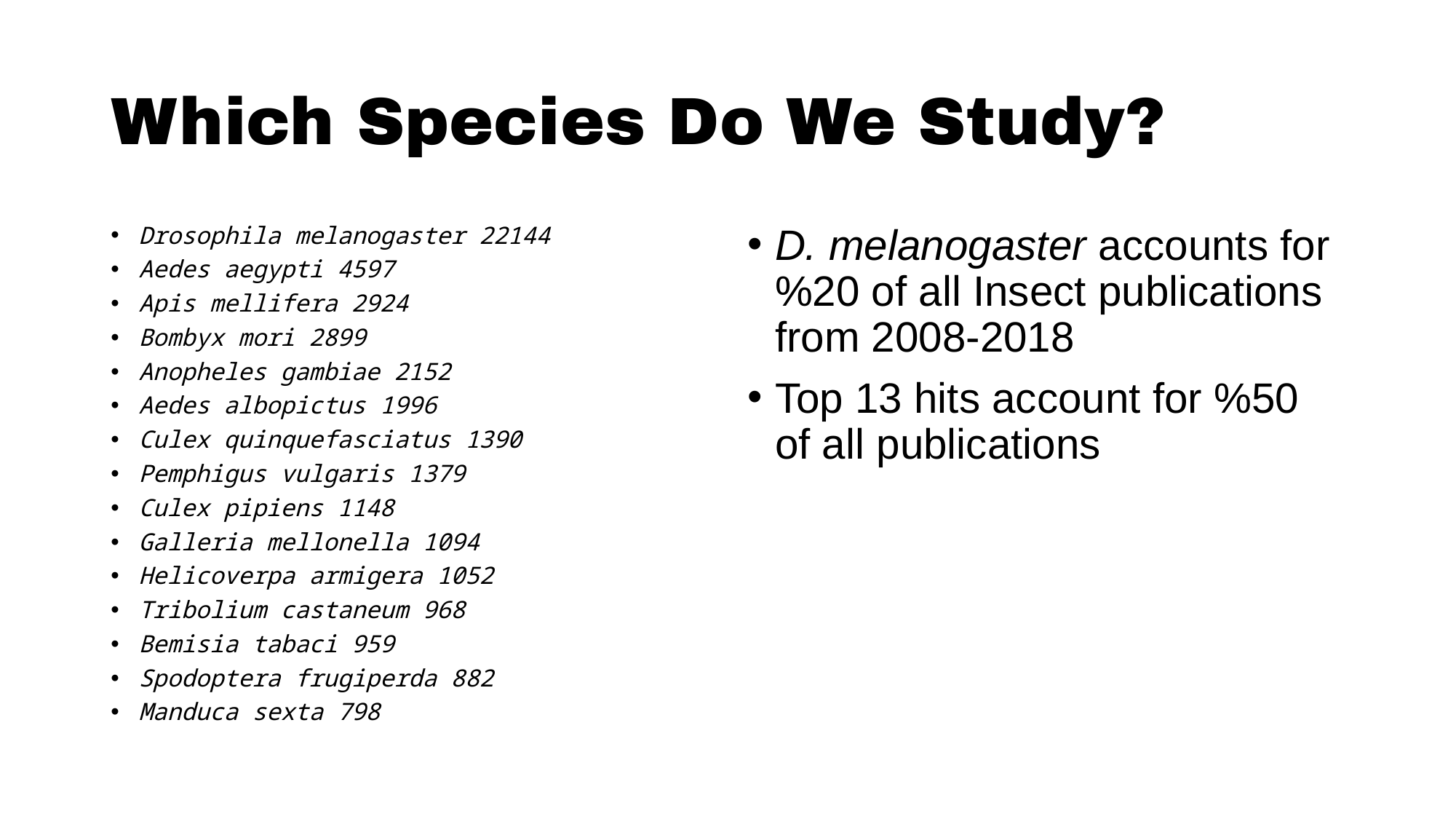

# Which Species Do We Study?
Drosophila melanogaster 22144
Aedes aegypti 4597
Apis mellifera 2924
Bombyx mori 2899
Anopheles gambiae 2152
Aedes albopictus 1996
Culex quinquefasciatus 1390
Pemphigus vulgaris 1379
Culex pipiens 1148
Galleria mellonella 1094
Helicoverpa armigera 1052
Tribolium castaneum 968
Bemisia tabaci 959
Spodoptera frugiperda 882
Manduca sexta 798
D. melanogaster accounts for %20 of all Insect publications from 2008-2018
Top 13 hits account for %50 of all publications